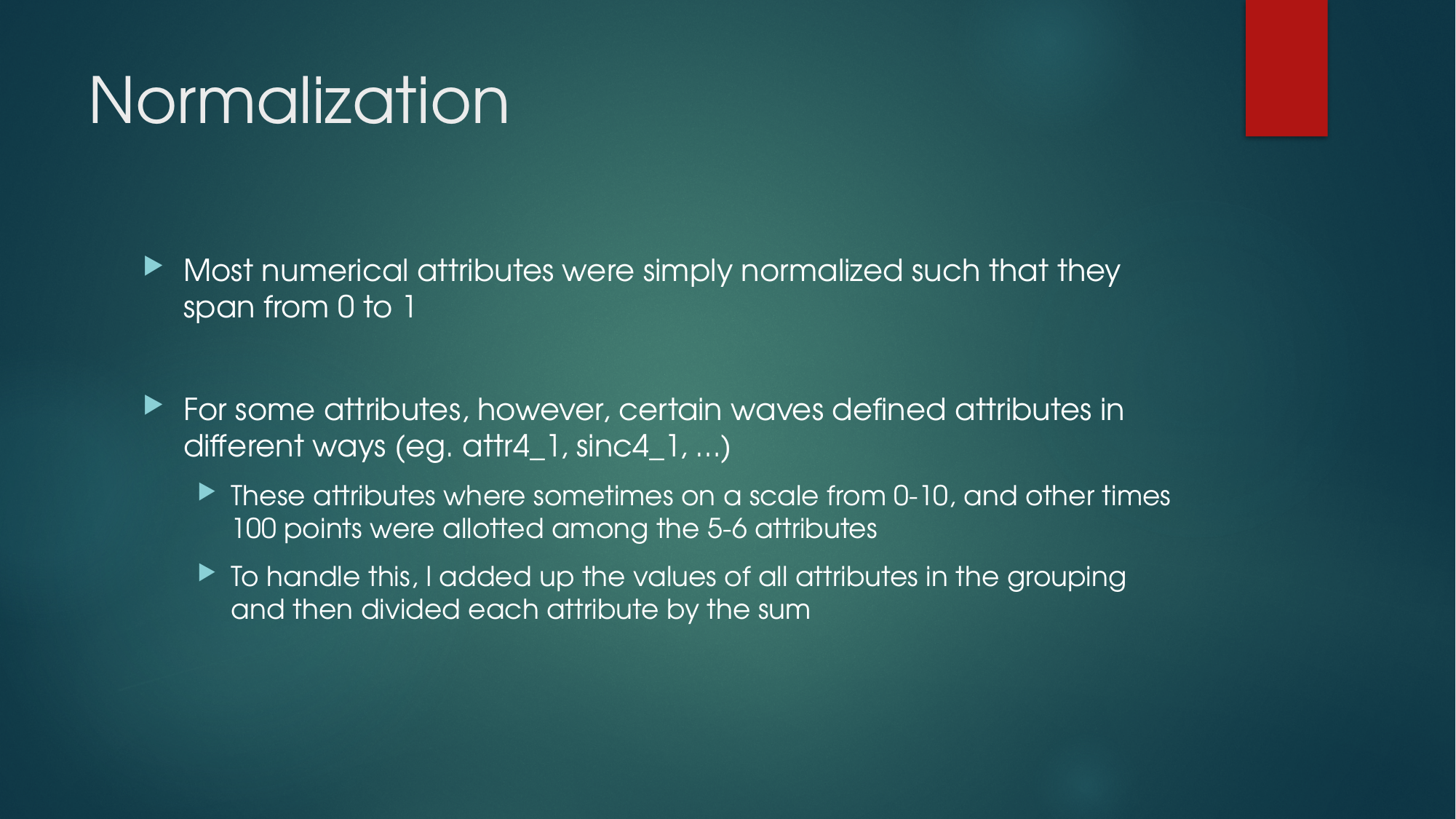

# Normalization
Most numerical attributes were simply normalized such that they span from 0 to 1

For some attributes, however, certain waves defined attributes in different ways (eg. attr4_1, sinc4_1, …)
These attributes where sometimes on a scale from 0-10, and other times 100 points were allotted among the 5-6 attributes
To handle this, I added up the values of all attributes in the grouping and then divided each attribute by the sum